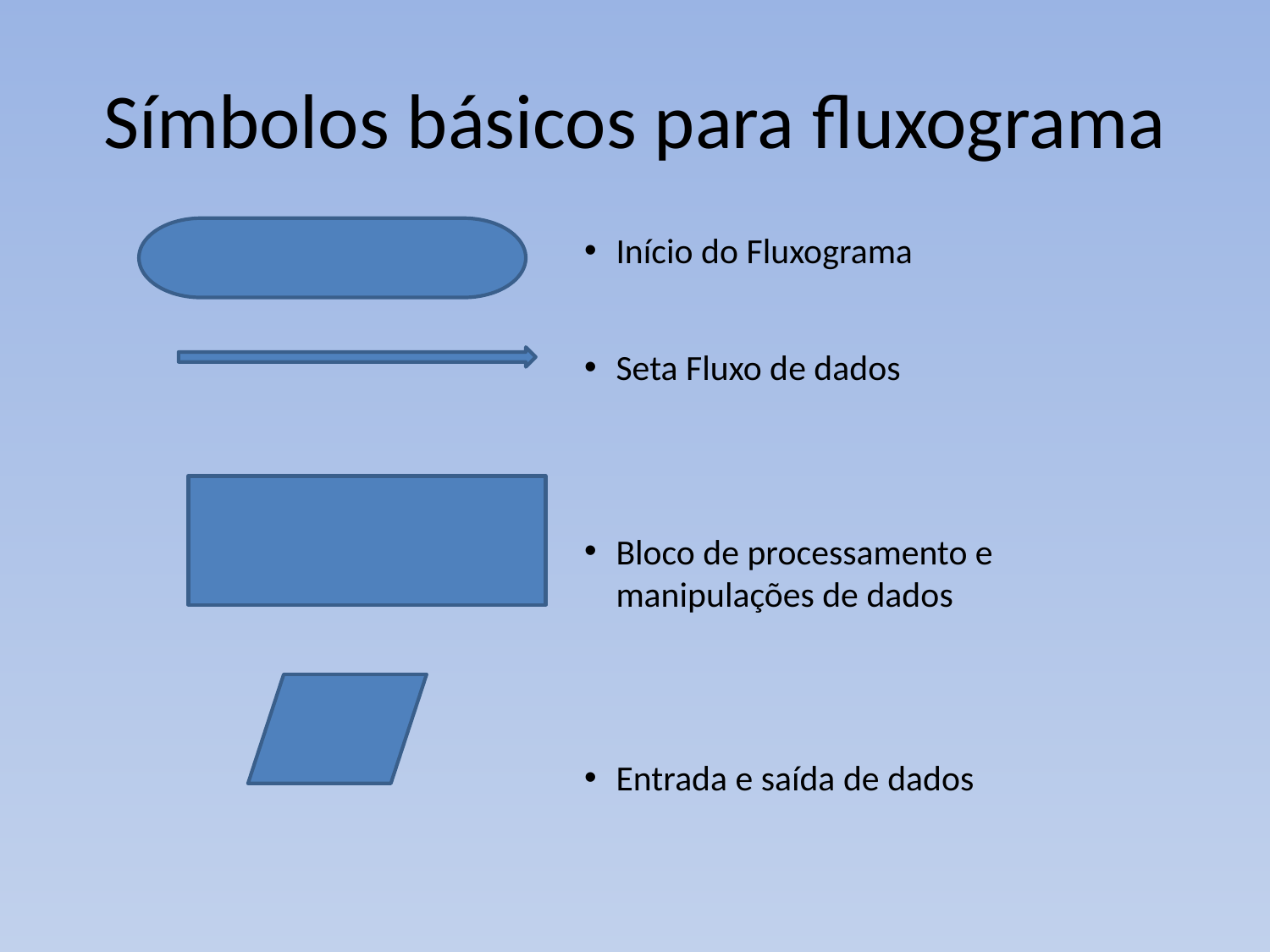

# Símbolos básicos para fluxograma

Início do Fluxograma

Seta Fluxo de dados

Bloco de processamento e manipulações de dados

Entrada e saída de dados